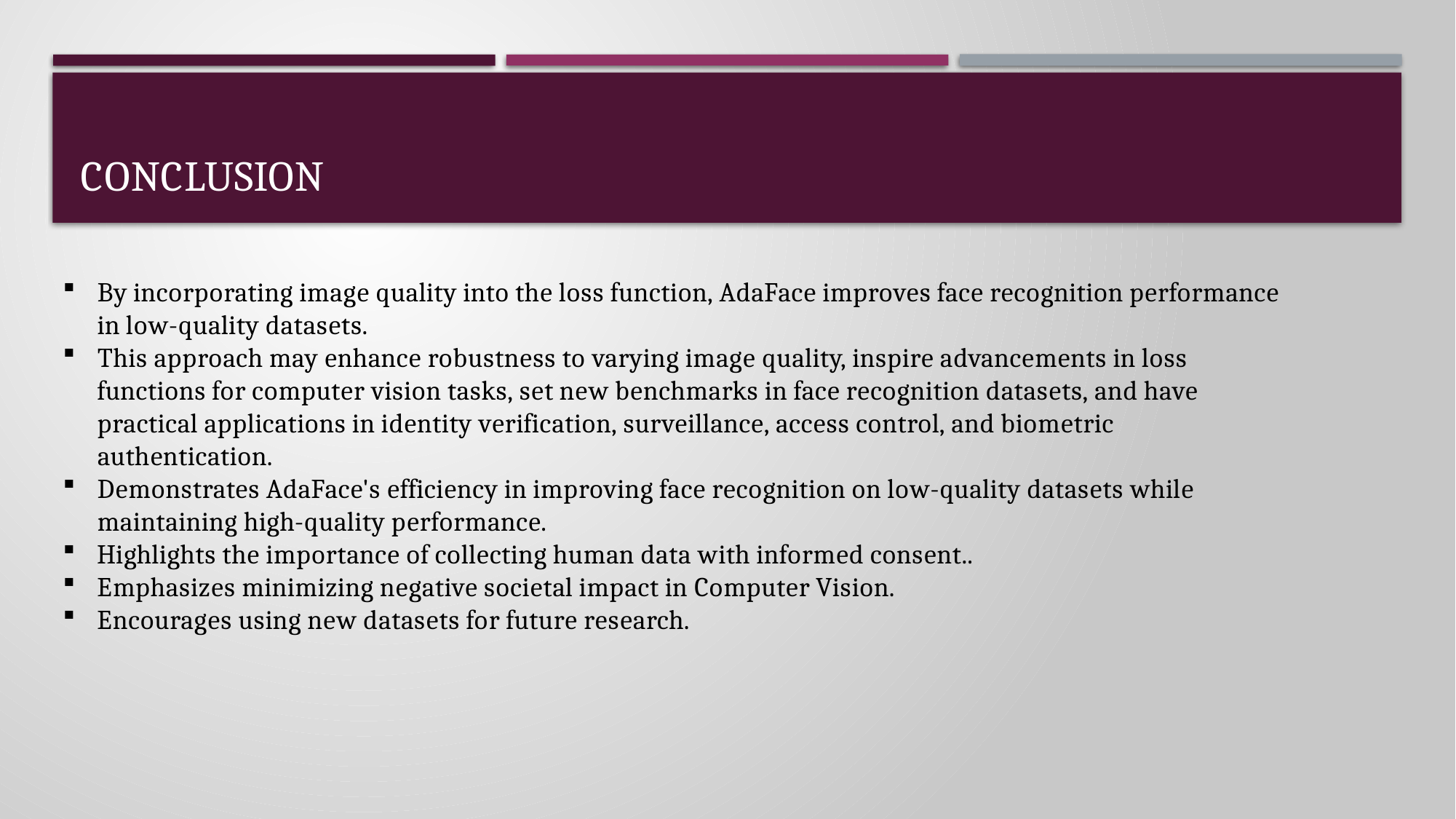

# CONCLUSION
By incorporating image quality into the loss function, AdaFace improves face recognition performance in low-quality datasets.
This approach may enhance robustness to varying image quality, inspire advancements in loss functions for computer vision tasks, set new benchmarks in face recognition datasets, and have practical applications in identity verification, surveillance, access control, and biometric authentication.
Demonstrates AdaFace's efficiency in improving face recognition on low-quality datasets while maintaining high-quality performance.
Highlights the importance of collecting human data with informed consent..
Emphasizes minimizing negative societal impact in Computer Vision.
Encourages using new datasets for future research.